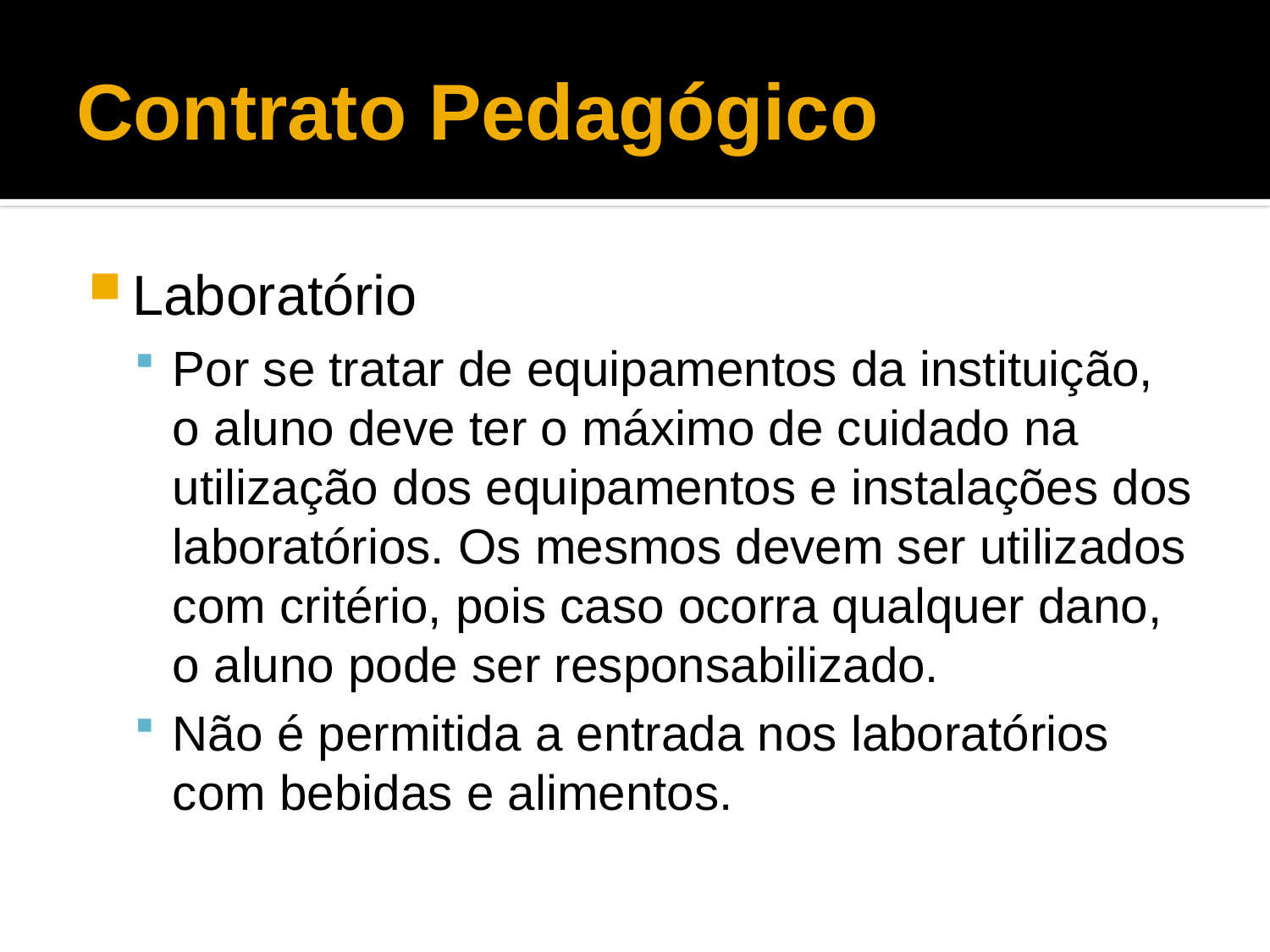

# Contrato Pedagógico
Laboratório
Por se tratar de equipamentos da instituição, o aluno deve ter o máximo de cuidado na utilização dos equipamentos e instalações dos laboratórios. Os mesmos devem ser utilizados com critério, pois caso ocorra qualquer dano, o aluno pode ser responsabilizado.
Não é permitida a entrada nos laboratórios com bebidas e alimentos.